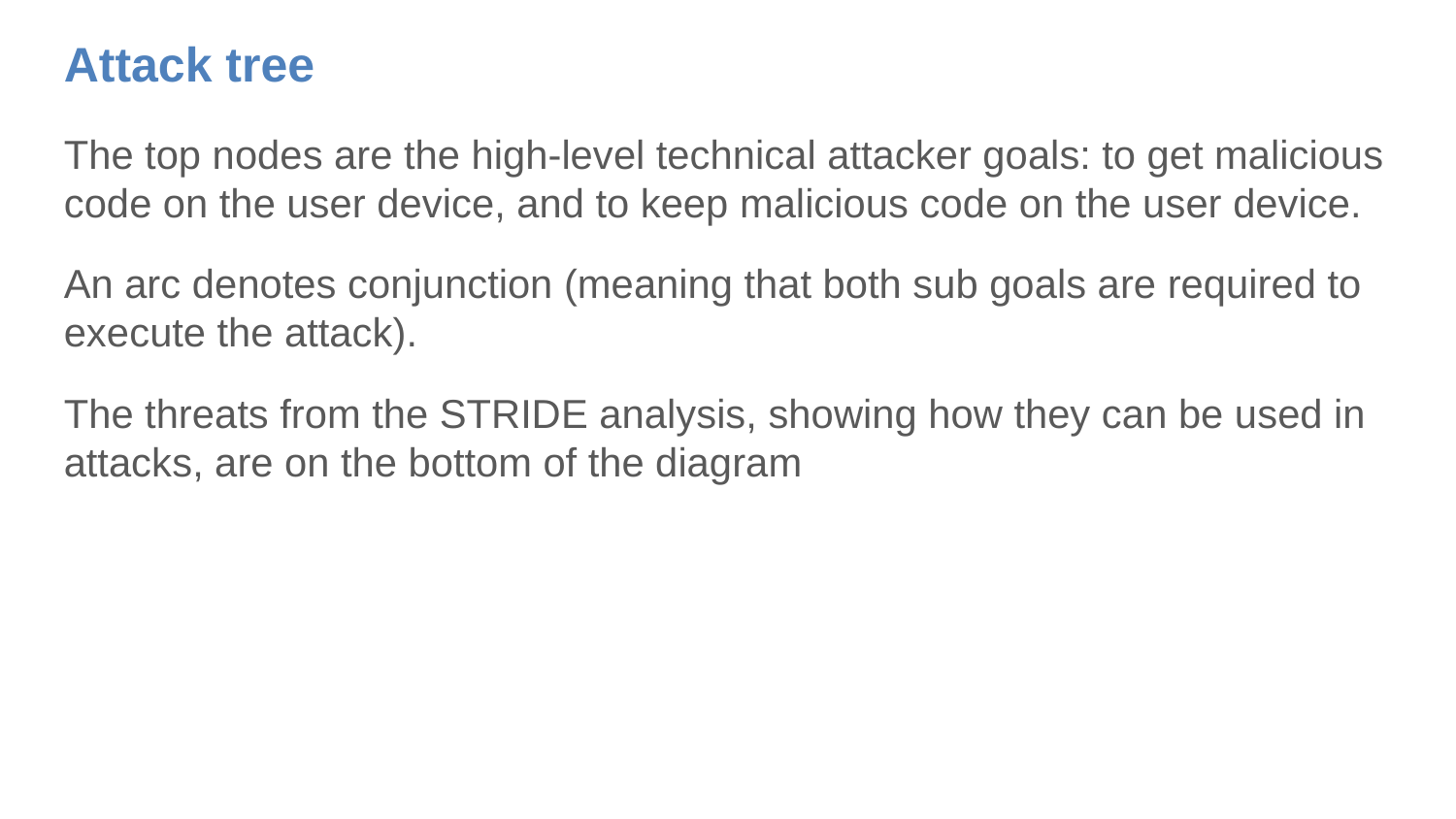

Attack tree
The top nodes are the high-level technical attacker goals: to get malicious code on the user device, and to keep malicious code on the user device.
An arc denotes conjunction (meaning that both sub goals are required to execute the attack).
The threats from the STRIDE analysis, showing how they can be used in attacks, are on the bottom of the diagram